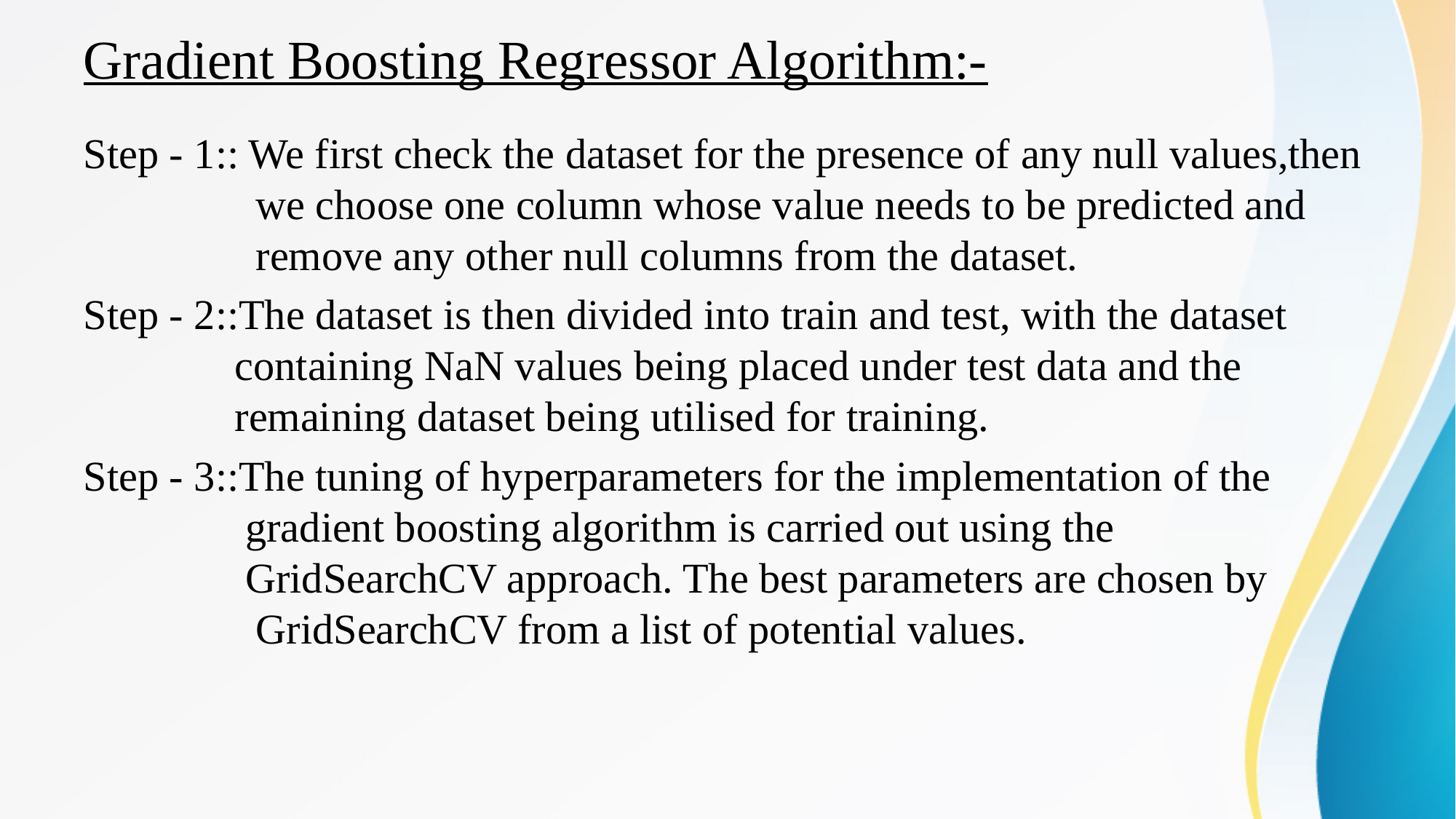

# Gradient Boosting Regressor Algorithm:-
Step - 1:: We first check the dataset for the presence of any null values,then 	      we choose one column whose value needs to be predicted and 	      remove any other null columns from the dataset.
Step - 2::The dataset is then divided into train and test, with the dataset 	    containing NaN values being placed under test data and the     	    remaining dataset being utilised for training.
Step - 3::The tuning of hyperparameters for the implementation of the 	  	     gradient boosting algorithm is carried out using the 	  	  	     GridSearchCV approach. The best parameters are chosen by  	      GridSearchCV from a list of potential values.